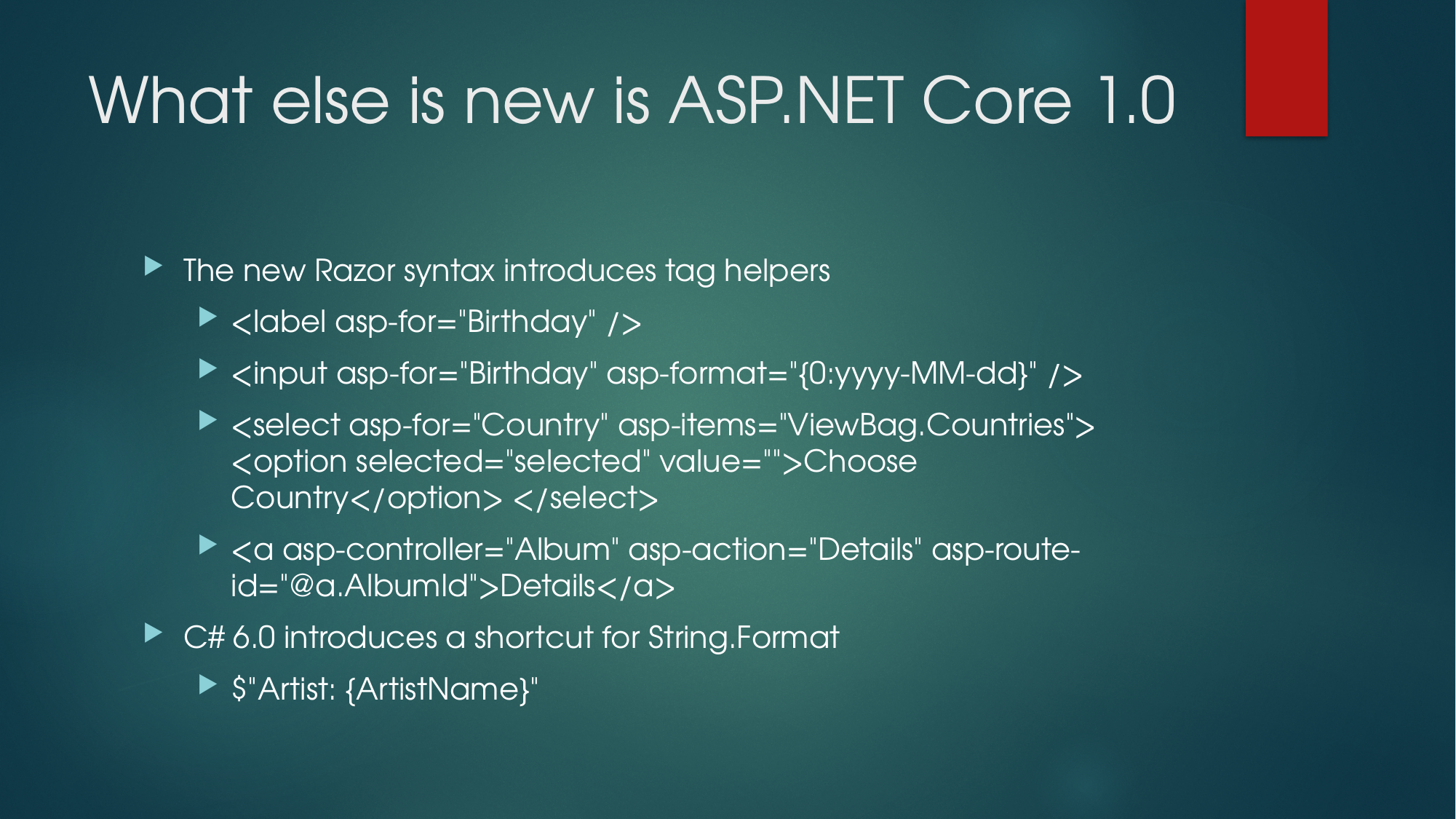

# What else is new is ASP.NET Core 1.0
The new Razor syntax introduces tag helpers
<label asp-for="Birthday" />
<input asp-for="Birthday" asp-format="{0:yyyy-MM-dd}" />
<select asp-for="Country" asp-items="ViewBag.Countries"> <option selected="selected" value="">Choose Country</option> </select>
<a asp-controller="Album" asp-action="Details" asp-route-id="@a.AlbumId">Details</a>
C# 6.0 introduces a shortcut for String.Format
$"Artist: {ArtistName}"